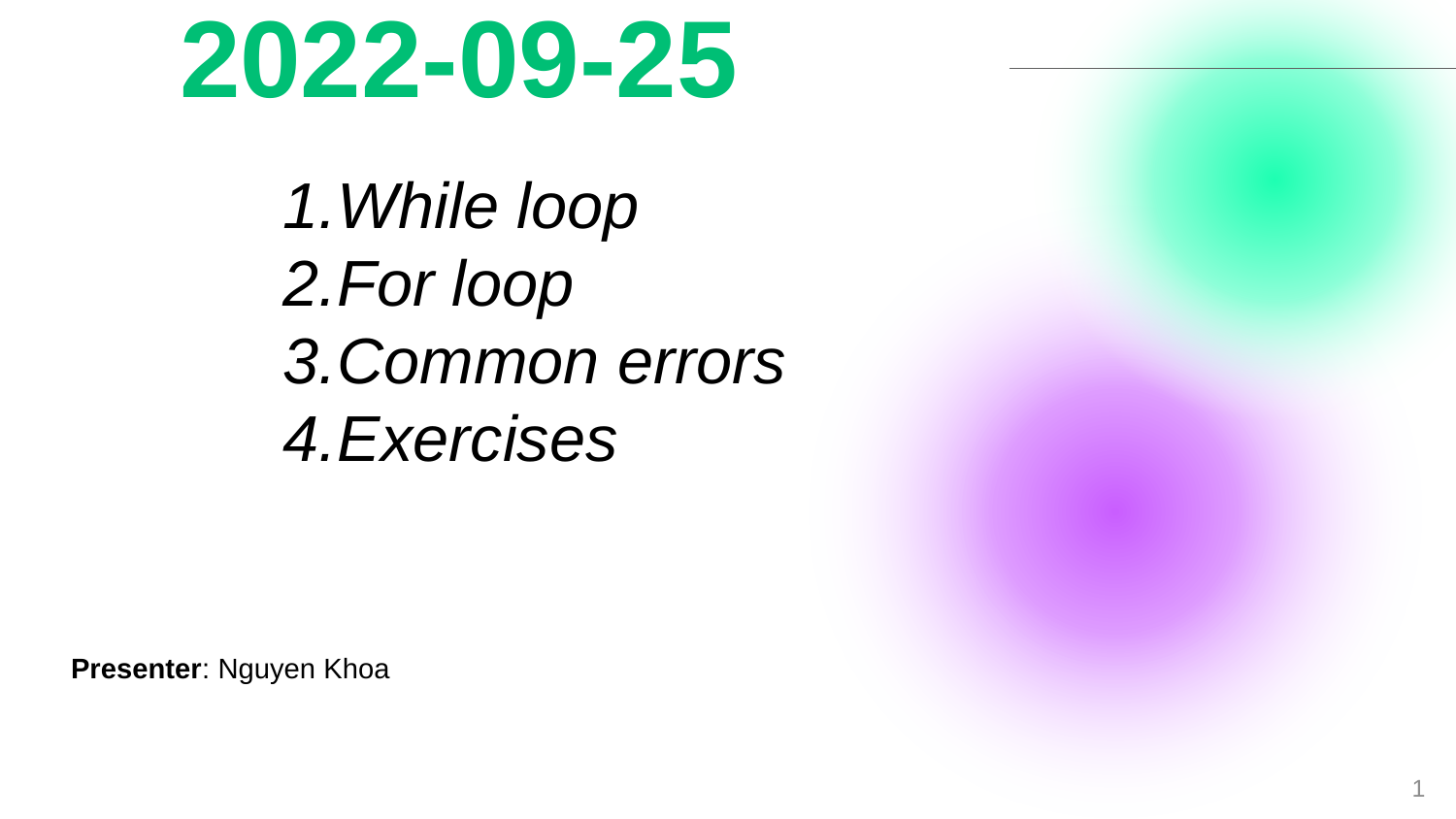

2022-09-25
While loop
For loop
Common errors
Exercises
Presenter: Nguyen Khoa
1